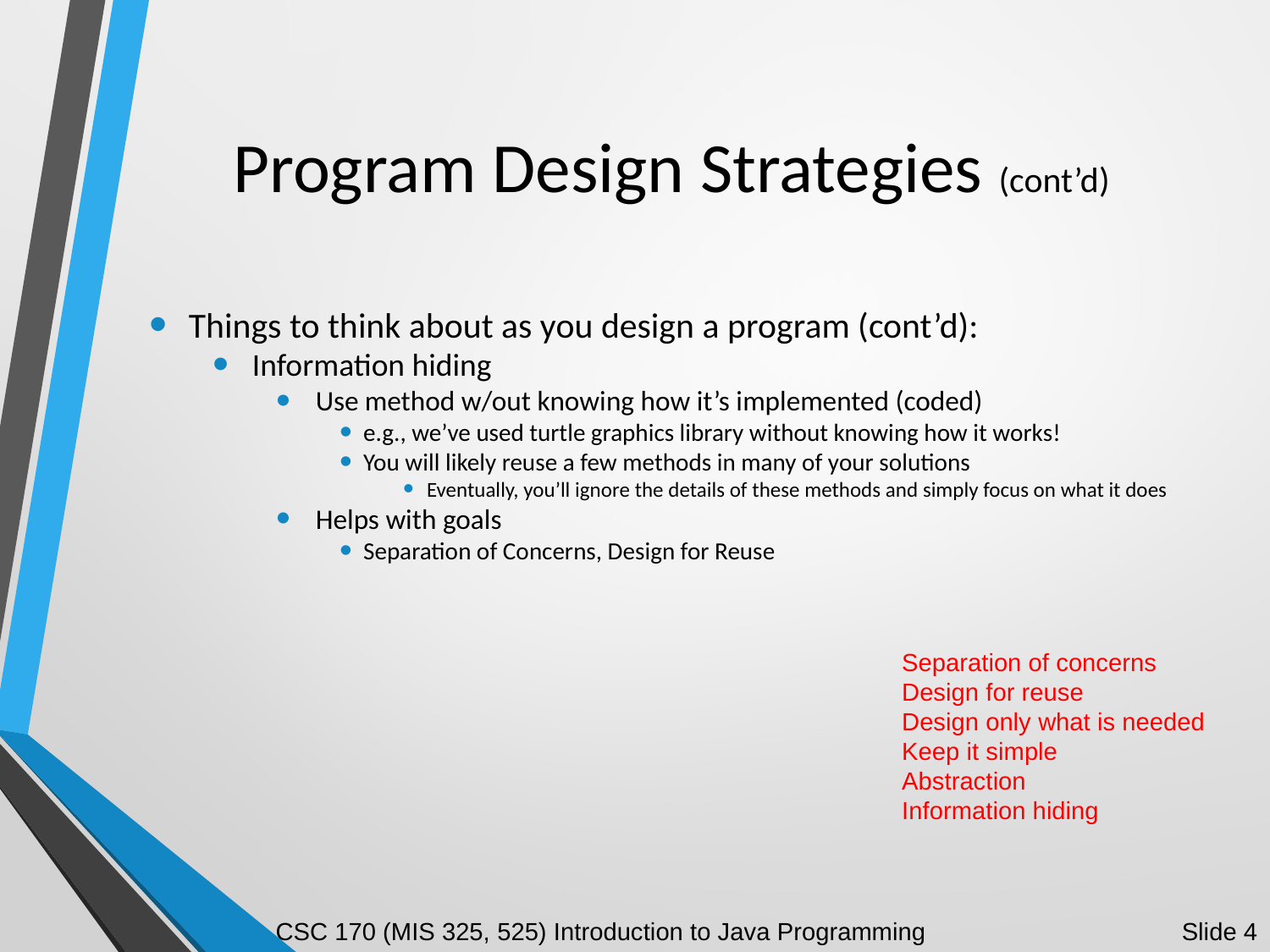

# Program Design Strategies (cont’d)
Things to think about as you design a program (cont’d):
Information hiding
Use method w/out knowing how it’s implemented (coded)
e.g., we’ve used turtle graphics library without knowing how it works!
You will likely reuse a few methods in many of your solutions
Eventually, you’ll ignore the details of these methods and simply focus on what it does
Helps with goals
Separation of Concerns, Design for Reuse
Separation of concerns
Design for reuse
Design only what is needed
Keep it simple
Abstraction
Information hiding